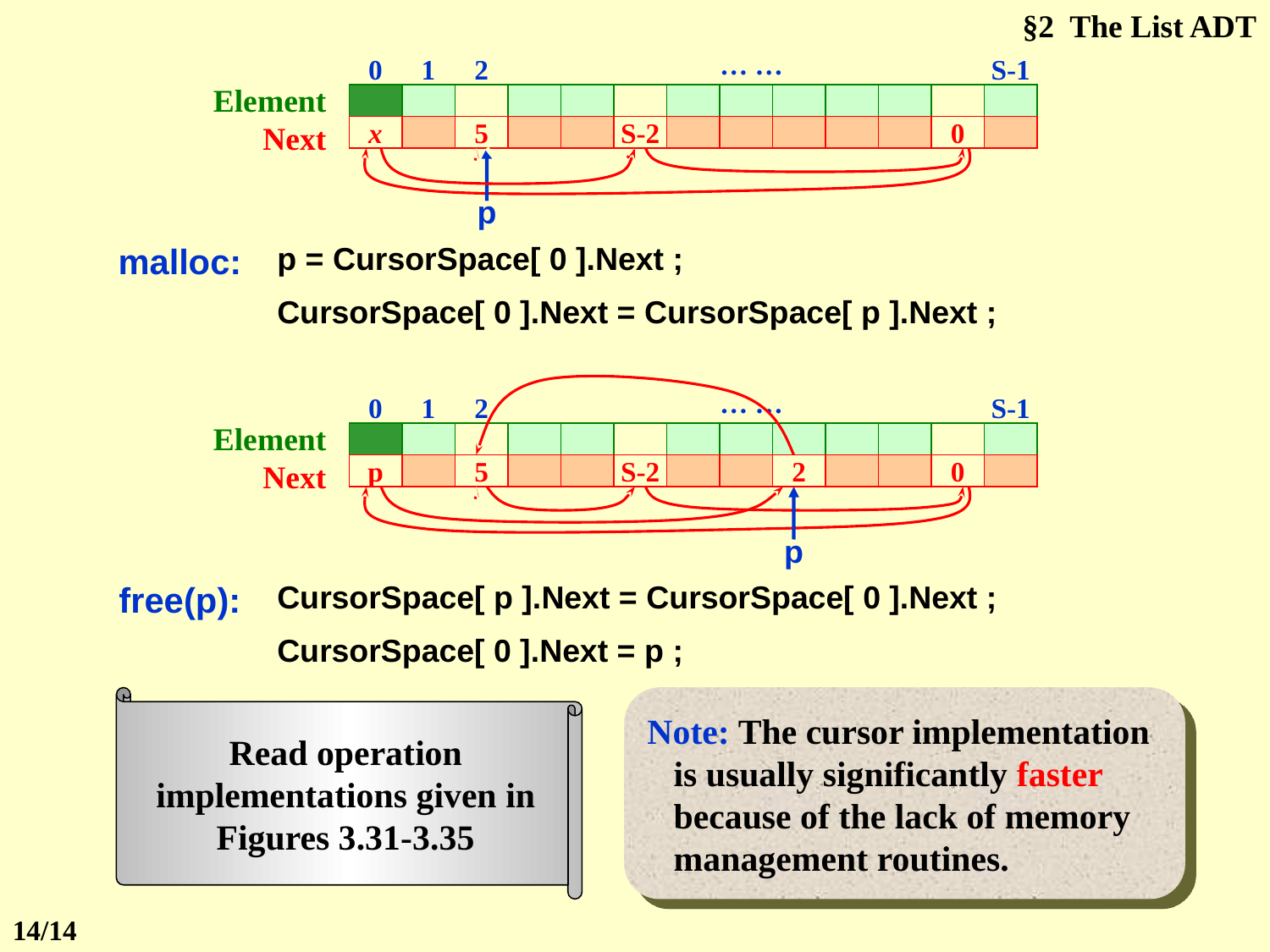

§2  The List ADT
… …
0
1
2
S-1
Element
Next

2

5

S-2

0

x

p
malloc:
p = CursorSpace[ 0 ].Next ;
CursorSpace[ 0 ].Next = CursorSpace[ p ].Next ;

… …
0
1
2
S-1
Element
Next

2

5

S-2

0

p

2

p
free(p):
CursorSpace[ p ].Next = CursorSpace[ 0 ].Next ;
CursorSpace[ 0 ].Next = p ;
Read operation implementations given in Figures 3.31-3.35
Note: The cursor implementation is usually significantly faster because of the lack of memory management routines.
14/14